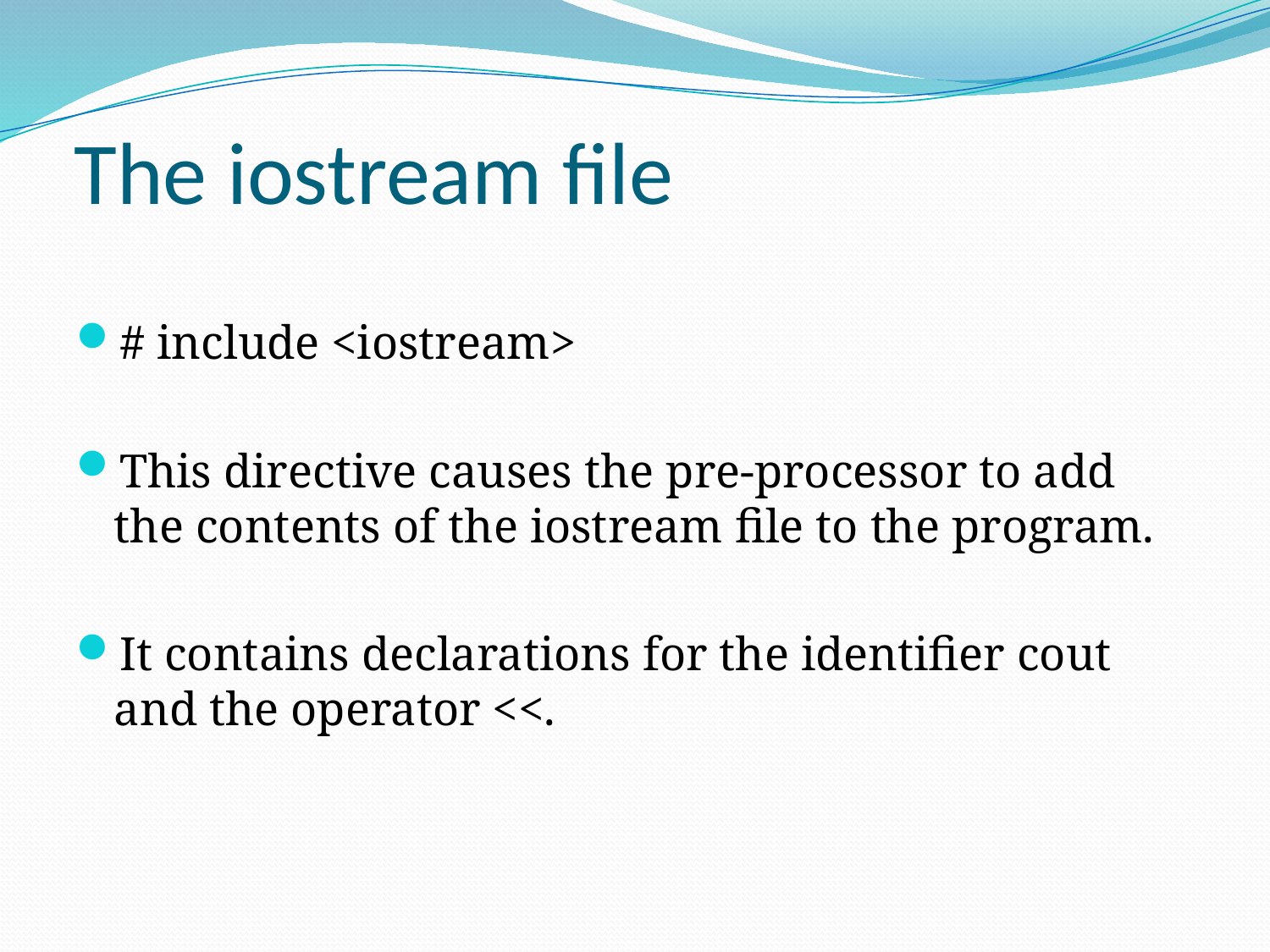

# The iostream file

# include <iostream>

This directive causes the pre-processor to add the contents of the iostream file to the program.

It contains declarations for the identifier cout and the operator <<.